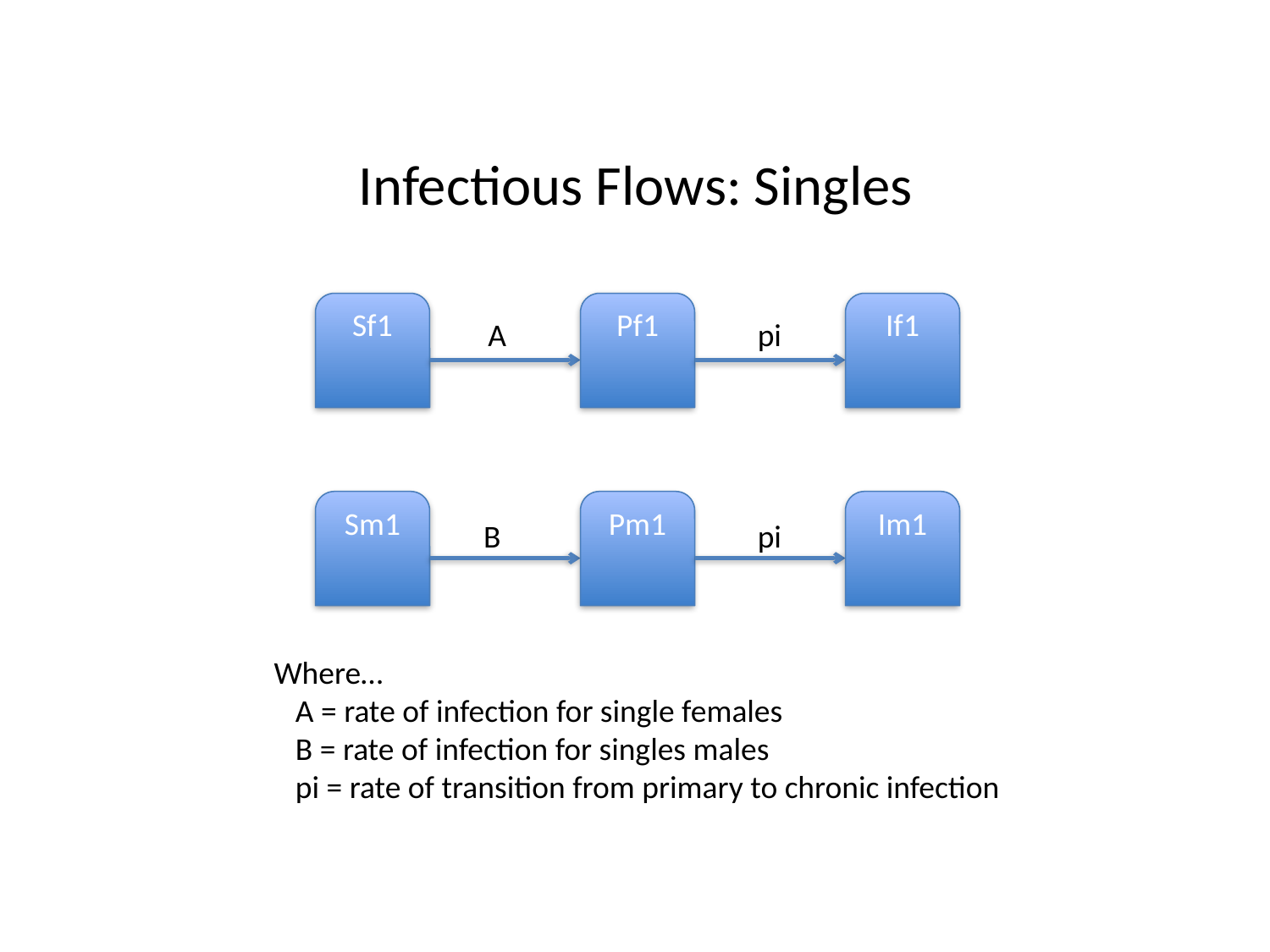

# Infectious Flows: Singles
Sf1
Pf1
If1
A
pi
Sm1
Pm1
Im1
B
pi
Where…
   A = rate of infection for single females
   B = rate of infection for singles males
   pi = rate of transition from primary to chronic infection